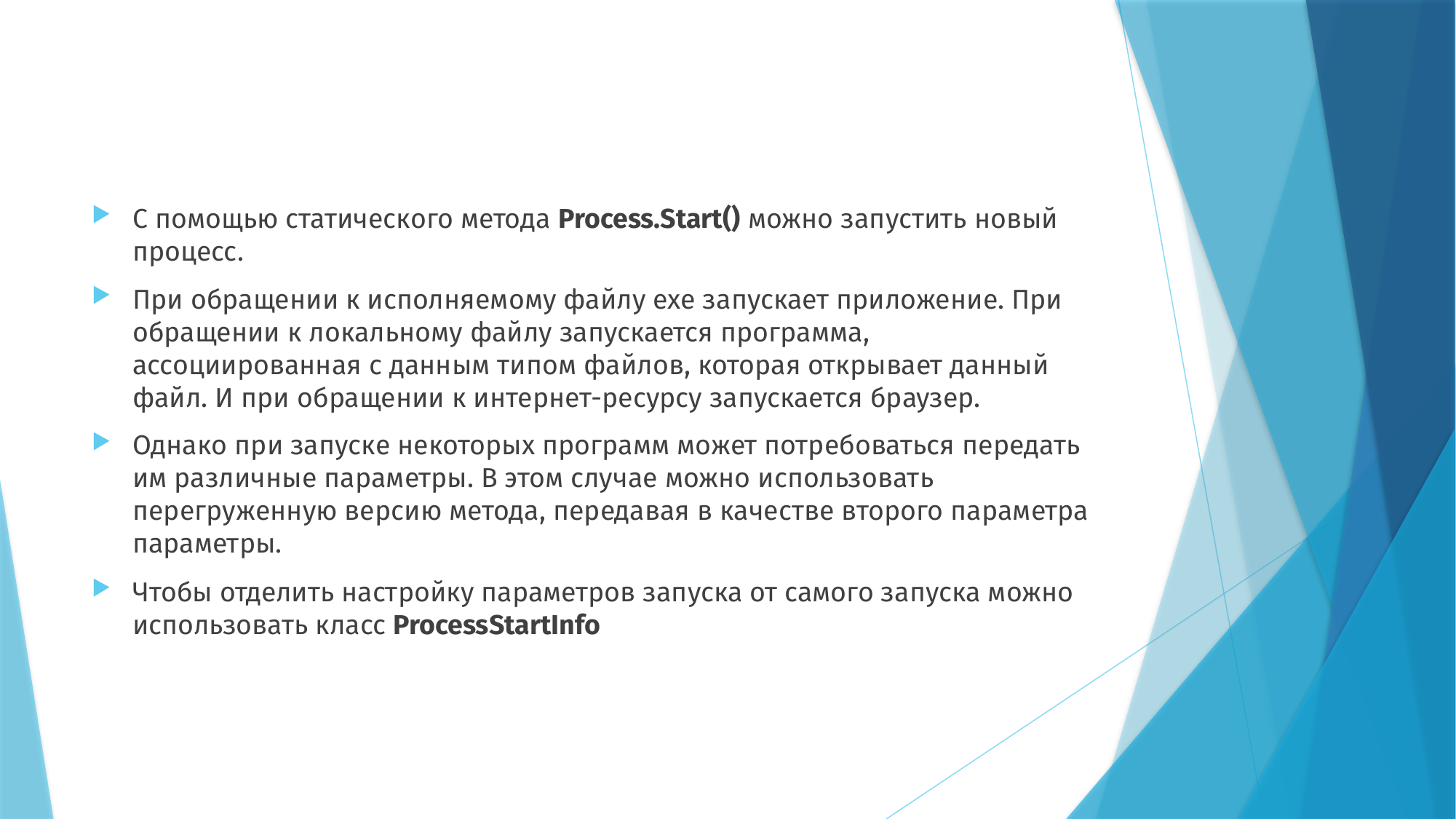

С помощью статического метода Process.Start() можно запустить новый процесс.
При обращении к исполняемому файлу exe запускает приложение. При обращении к локальному файлу запускается программа, ассоциированная с данным типом файлов, которая открывает данный файл. И при обращении к интернет-ресурсу запускается браузер.
Однако при запуске некоторых программ может потребоваться передать им различные параметры. В этом случае можно использовать перегруженную версию метода, передавая в качестве второго параметра параметры.
Чтобы отделить настройку параметров запуска от самого запуска можно использовать класс ProcessStartInfo